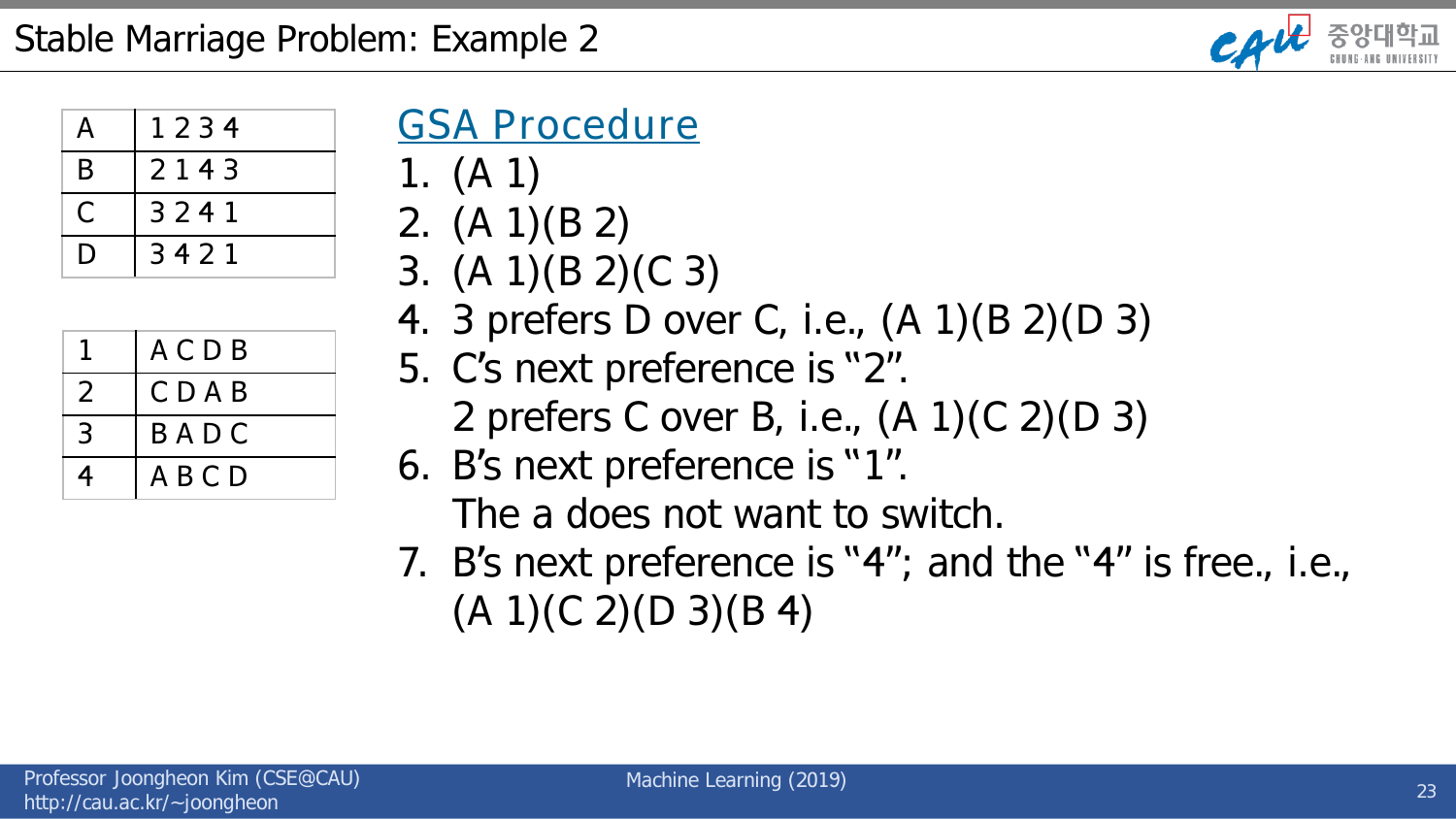

# Stable Marriage Problem: Example 2
GSA Procedure
(A 1)
(A 1)(B 2)
(A 1)(B 2)(C 3)
3 prefers D over C, i.e., (A 1)(B 2)(D 3)
C’s next preference is “2”.
2 prefers C over B, i.e., (A 1)(C 2)(D 3)
B’s next preference is “1”.
The a does not want to switch.
B’s next preference is “4”; and the “4” is free., i.e.,
(A 1)(C 2)(D 3)(B 4)
| A | 1 2 3 4 |
| --- | --- |
| B | 2 1 4 3 |
| C | 3 2 4 1 |
| D | 3 4 2 1 |
| 1 | A C D B |
| --- | --- |
| 2 | C D A B |
| 3 | B A D C |
| 4 | A B C D |
23